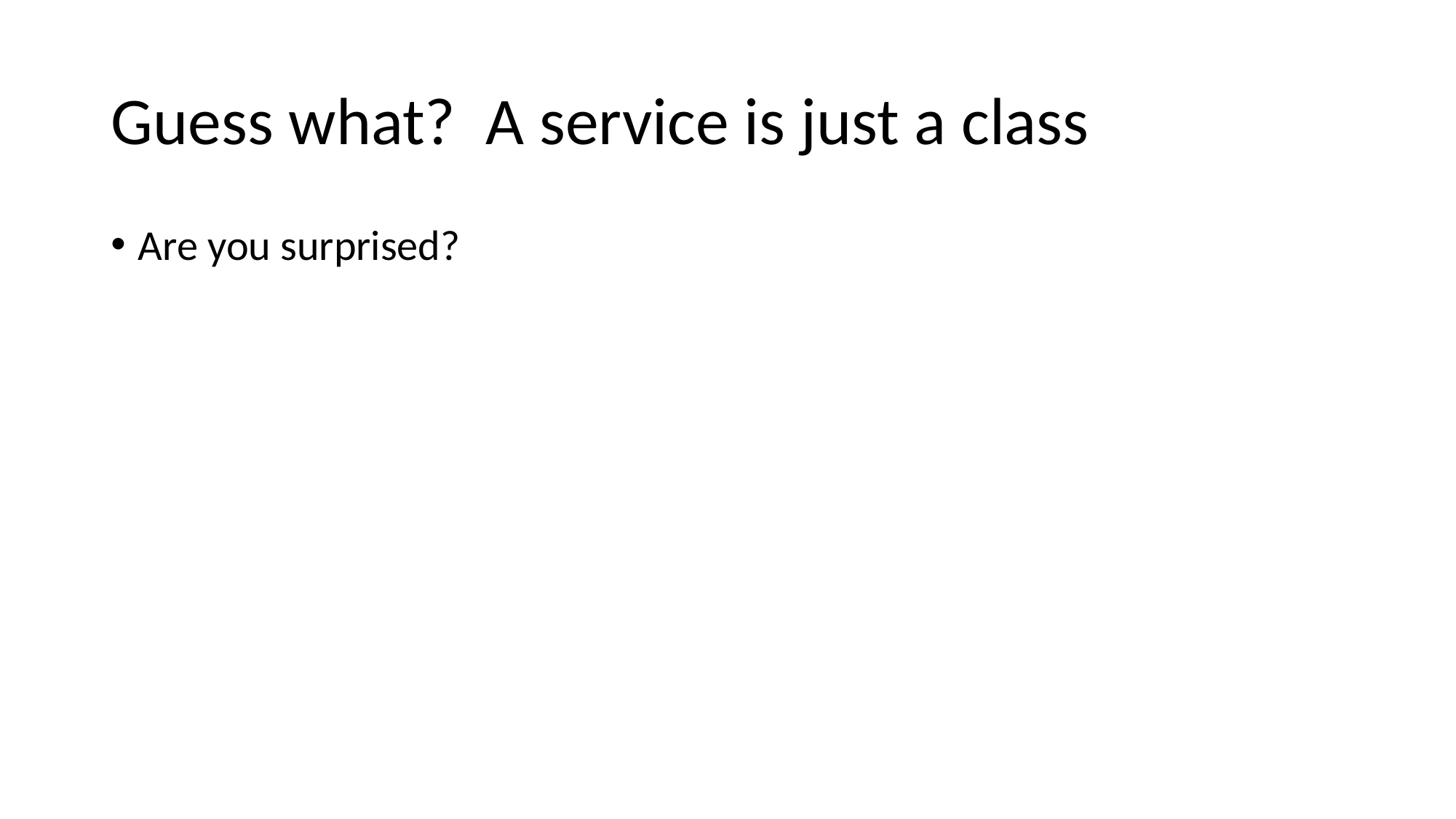

# Guess what?  A service is just a class
Are you surprised?